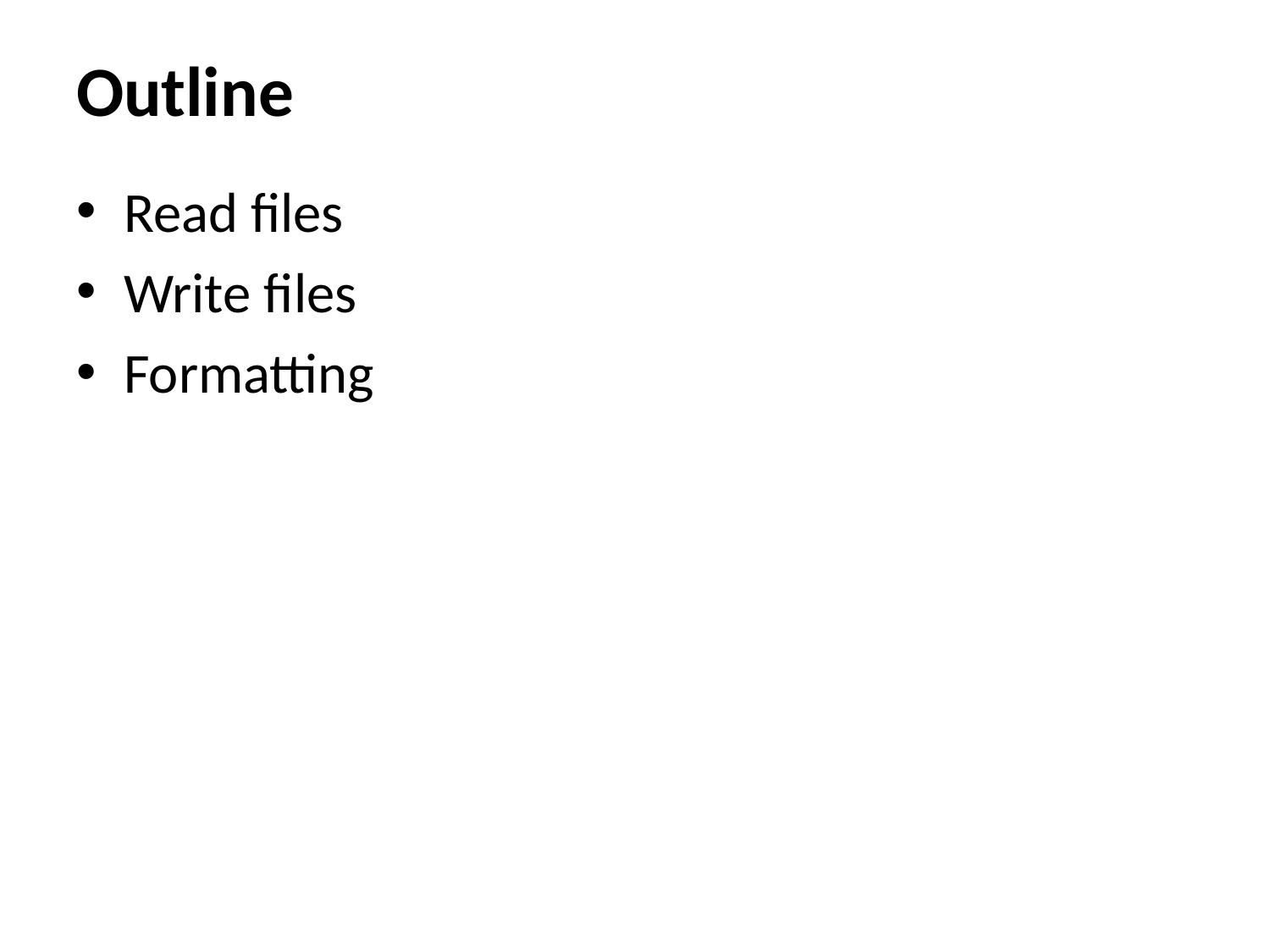

# Outline
Read ﬁles
Write ﬁles
Formatting